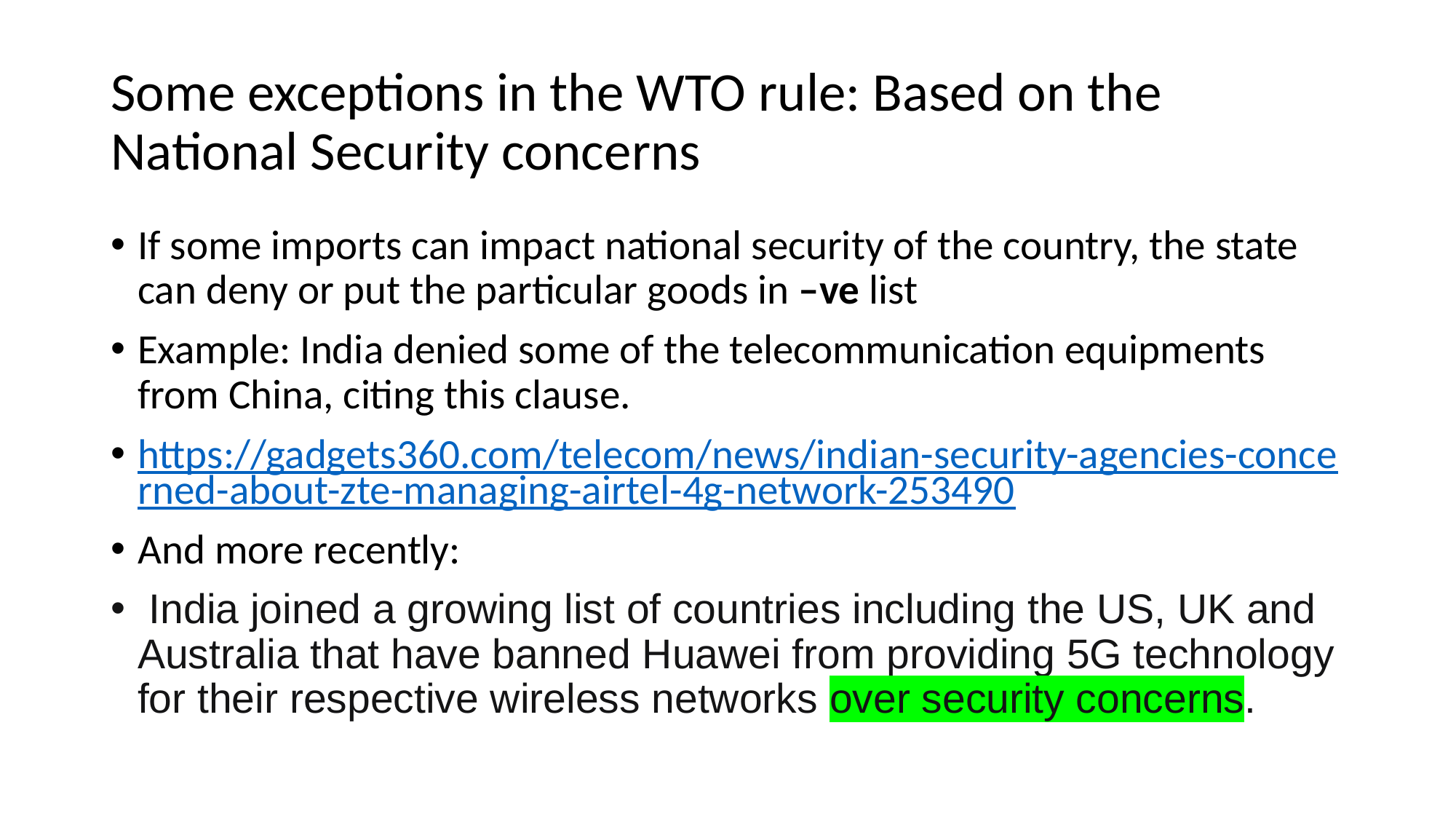

# Some exceptions in the WTO rule: Based on the National Security concerns
If some imports can impact national security of the country, the state can deny or put the particular goods in –ve list
Example: India denied some of the telecommunication equipments from China, citing this clause.
https://gadgets360.com/telecom/news/indian-security-agencies-concerned-about-zte-managing-airtel-4g-network-253490
And more recently:
 India joined a growing list of countries including the US, UK and Australia that have banned Huawei from providing 5G technology for their respective wireless networks over security concerns.